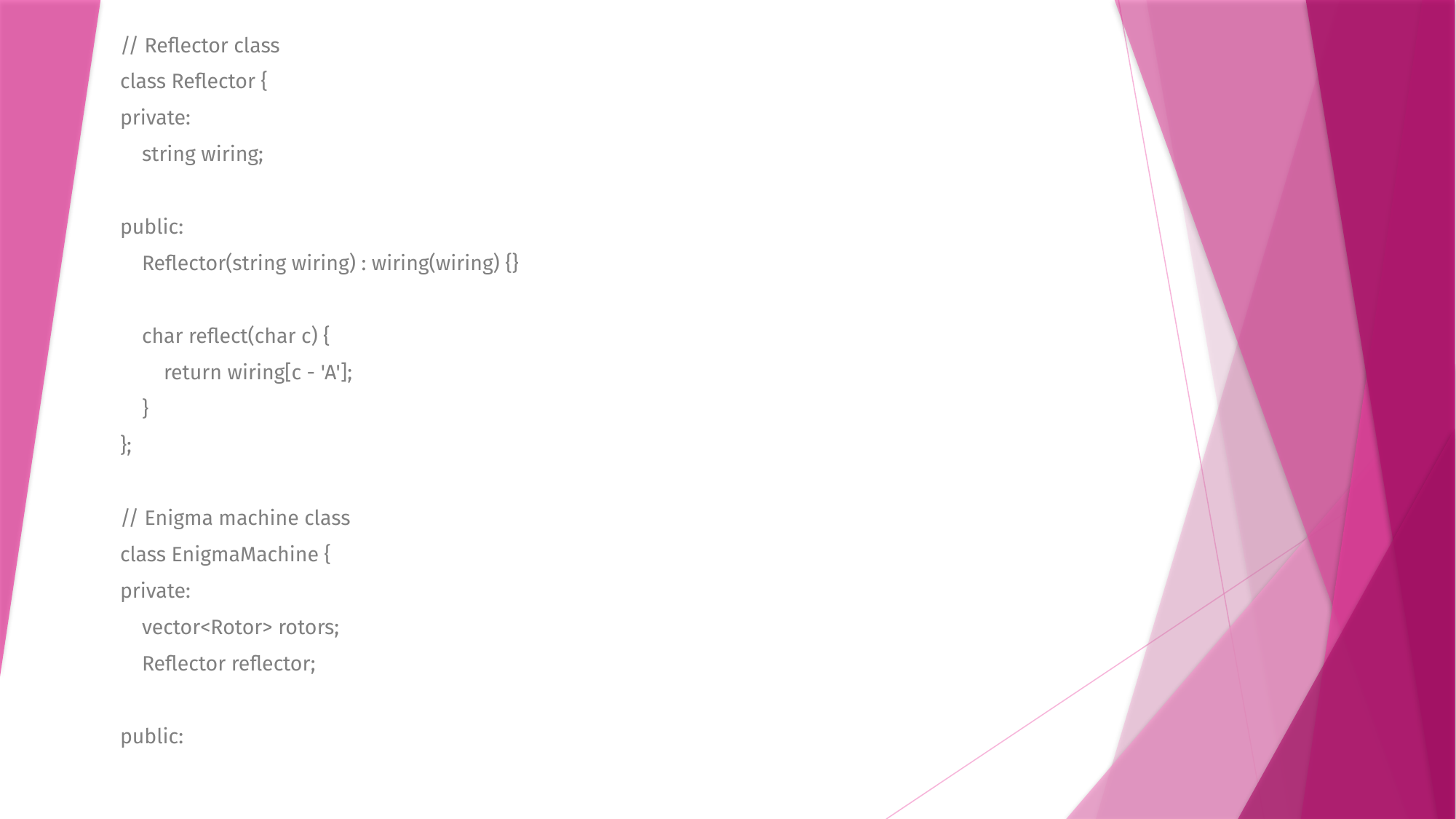

// Reflector class
class Reflector {
private:
    string wiring;

public:
    Reflector(string wiring) : wiring(wiring) {}

    char reflect(char c) {
        return wiring[c - 'A'];
    }
};

// Enigma machine class
class EnigmaMachine {
private:
    vector<Rotor> rotors;
    Reflector reflector;

public: